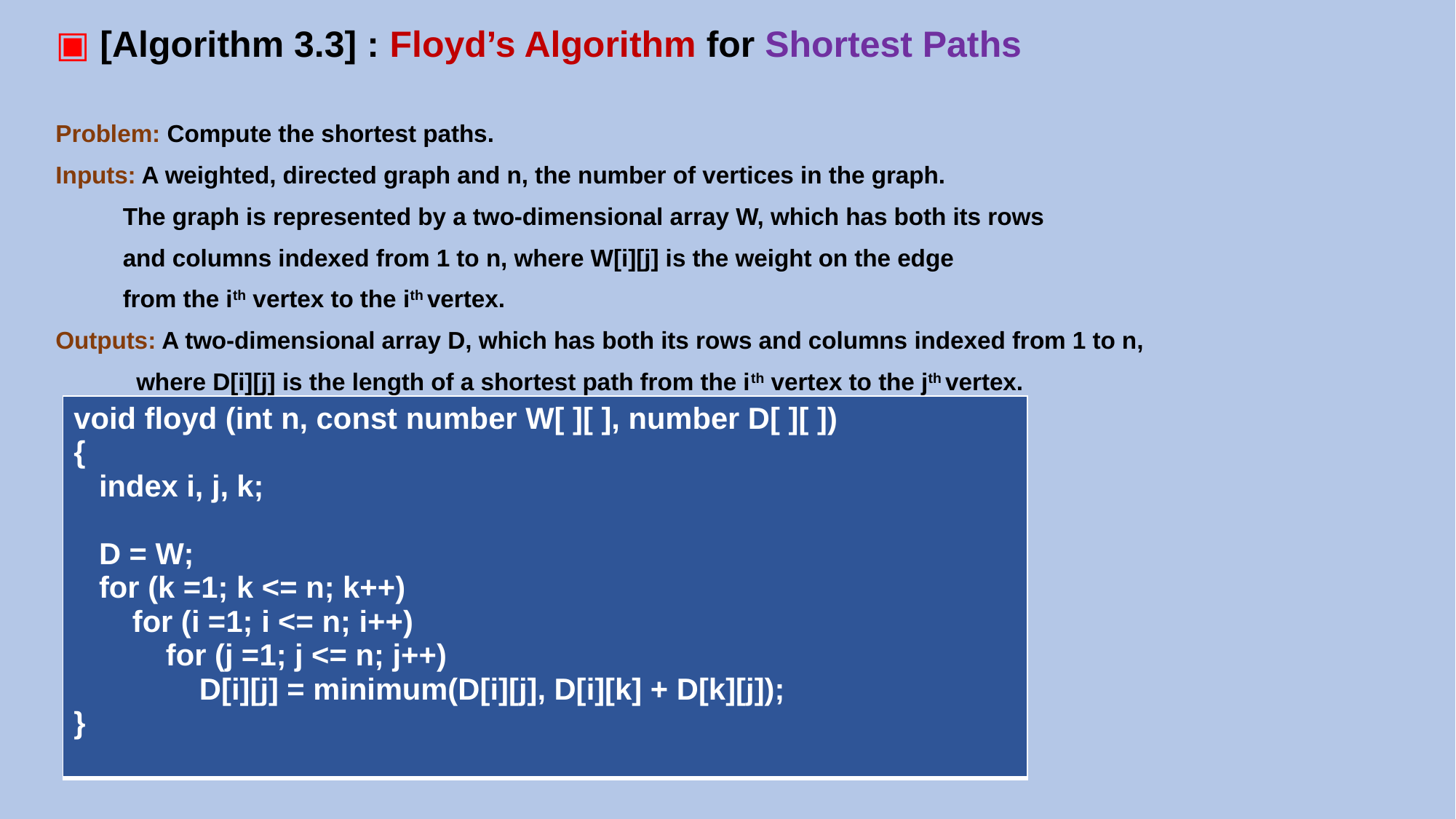

▣ [Algorithm 3.3] : Floyd’s Algorithm for Shortest Paths

Problem: Compute the shortest paths.
Inputs: A weighted, directed graph and n, the number of vertices in the graph.
          The graph is represented by a two-dimensional array W, which has both its rows
          and columns indexed from 1 to n, where W[i][j] is the weight on the edge
          from the ith vertex to the ith vertex.
Outputs: A two-dimensional array D, which has both its rows and columns indexed from 1 to n,
            where D[i][j] is the length of a shortest path from the ith vertex to the jth vertex.
| void floyd (int n, const number W[ ][ ], number D[ ][ ]) { index i, j, k; D = W; for (k =1; k <= n; k++) for (i =1; i <= n; i++) for (j =1; j <= n; j++) D[i][j] = minimum(D[i][j], D[i][k] + D[k][j]); } |
| --- |